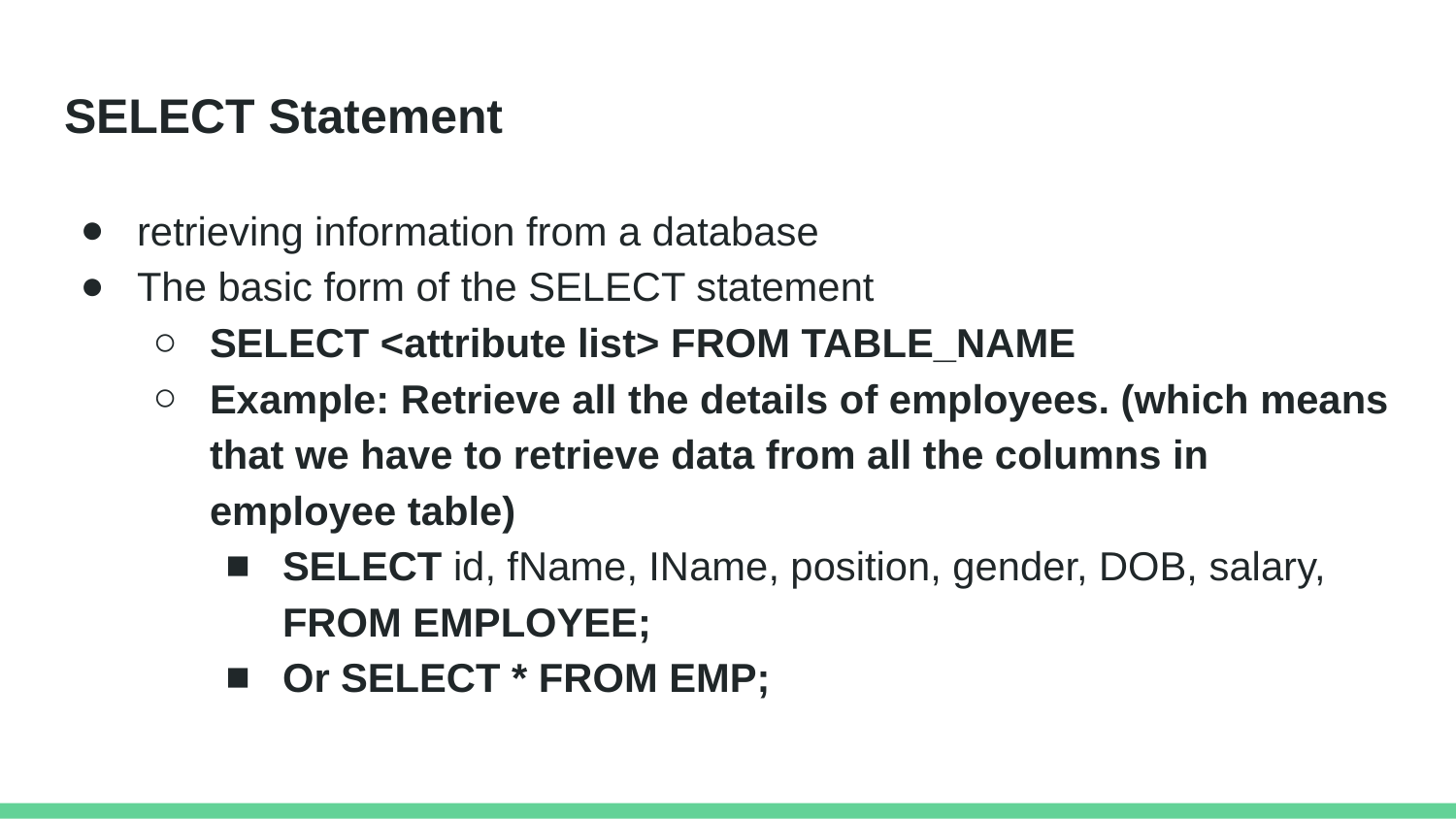

# SELECT Statement
retrieving information from a database
The basic form of the SELECT statement
SELECT <attribute list> FROM TABLE_NAME
Example: Retrieve all the details of employees. (which means that we have to retrieve data from all the columns in employee table)
SELECT id, fName, IName, position, gender, DOB, salary, FROM EMPLOYEE;
Or SELECT * FROM EMP;